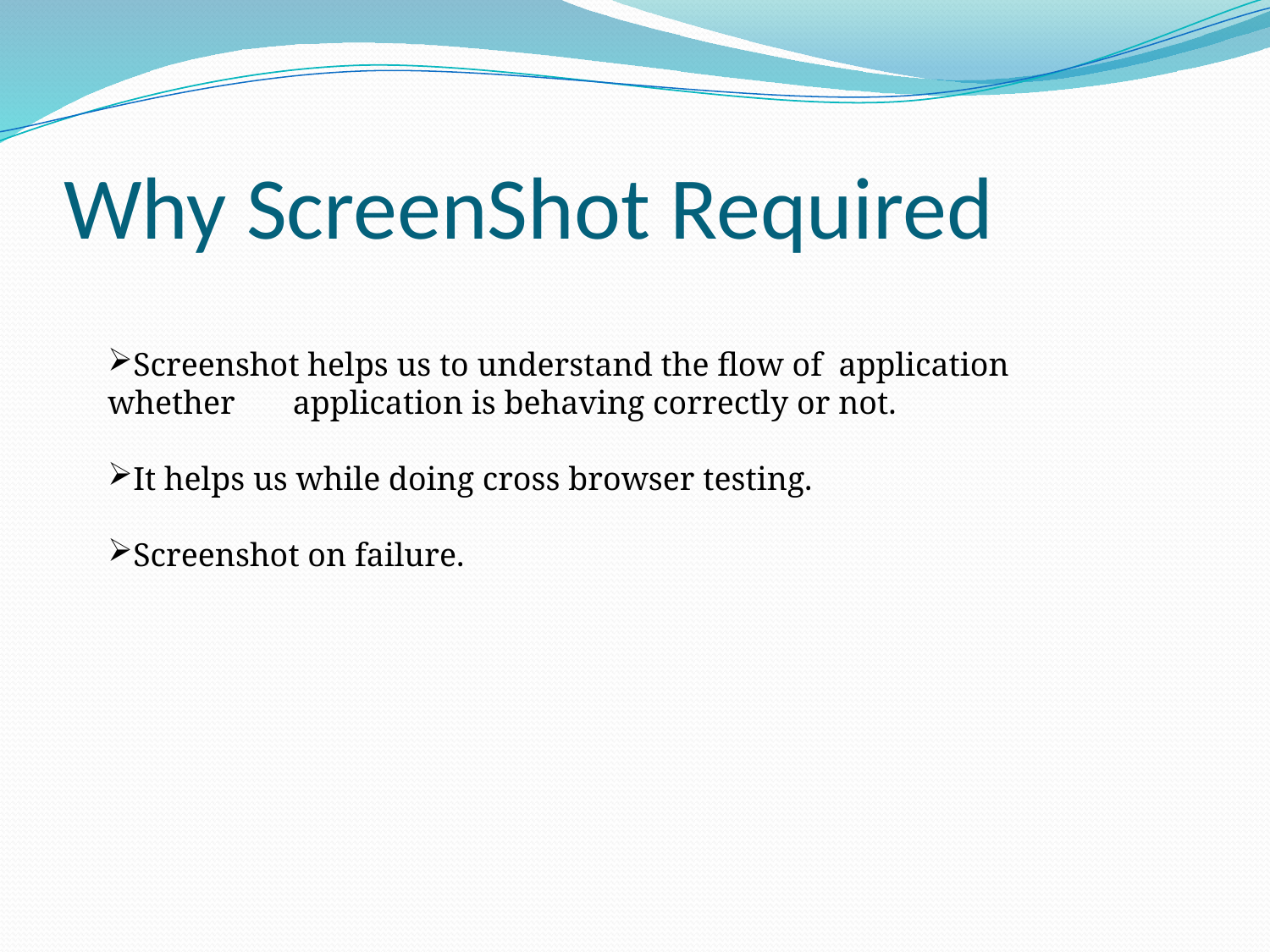

# Why ScreenShot Required
Screenshot helps us to understand the flow of  application whether       application is behaving correctly or not.

It helps us while doing cross browser testing.

Screenshot on failure.